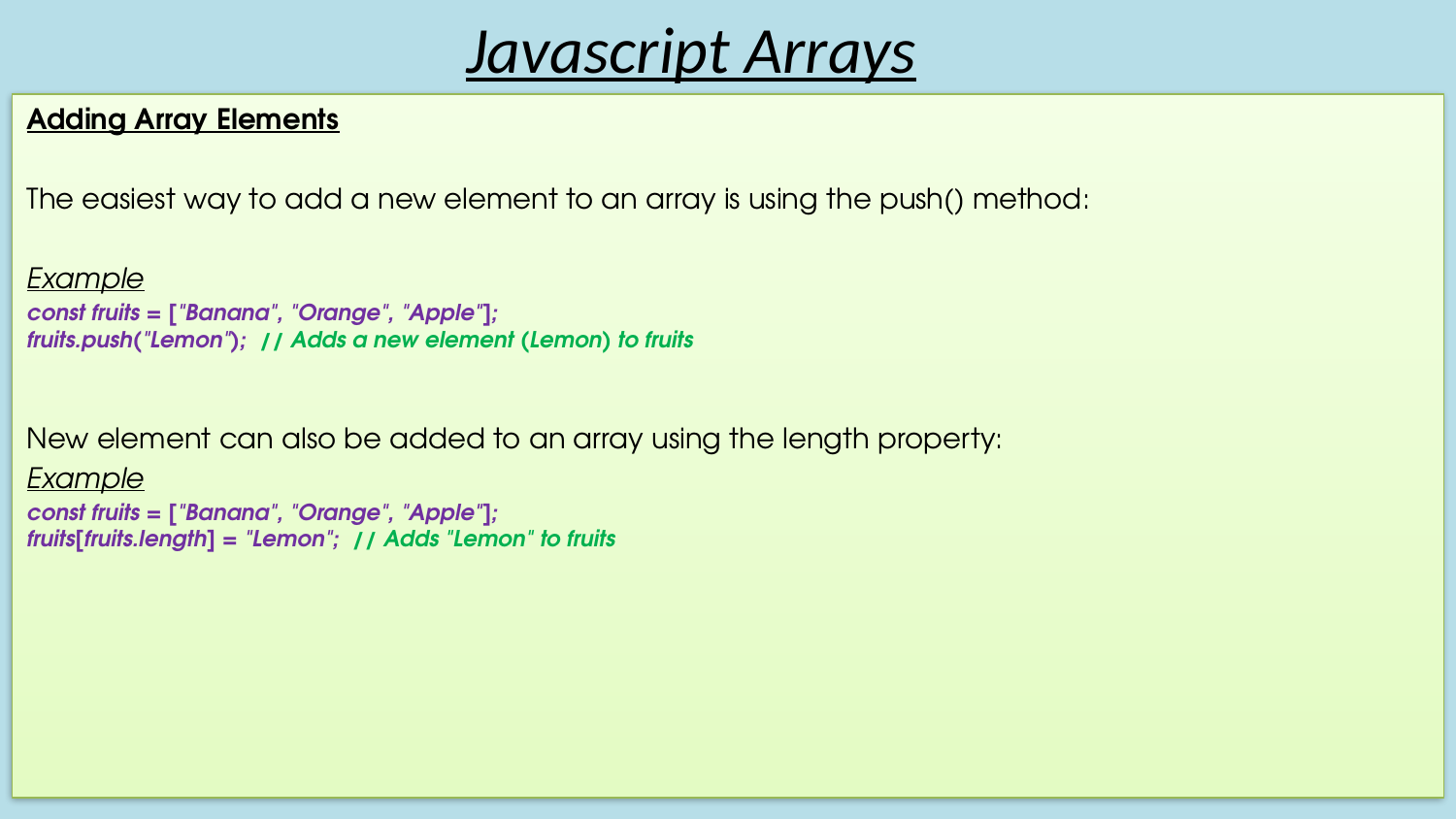

# Javascript Arrays
Adding Array Elements

The easiest way to add a new element to an array is using the push() method:

Example
const fruits = ["Banana", "Orange", "Apple"];
fruits.push("Lemon");  // Adds a new element (Lemon) to fruits

New element can also be added to an array using the length property:
Example
const fruits = ["Banana", "Orange", "Apple"];
fruits[fruits.length] = "Lemon";  // Adds "Lemon" to fruits